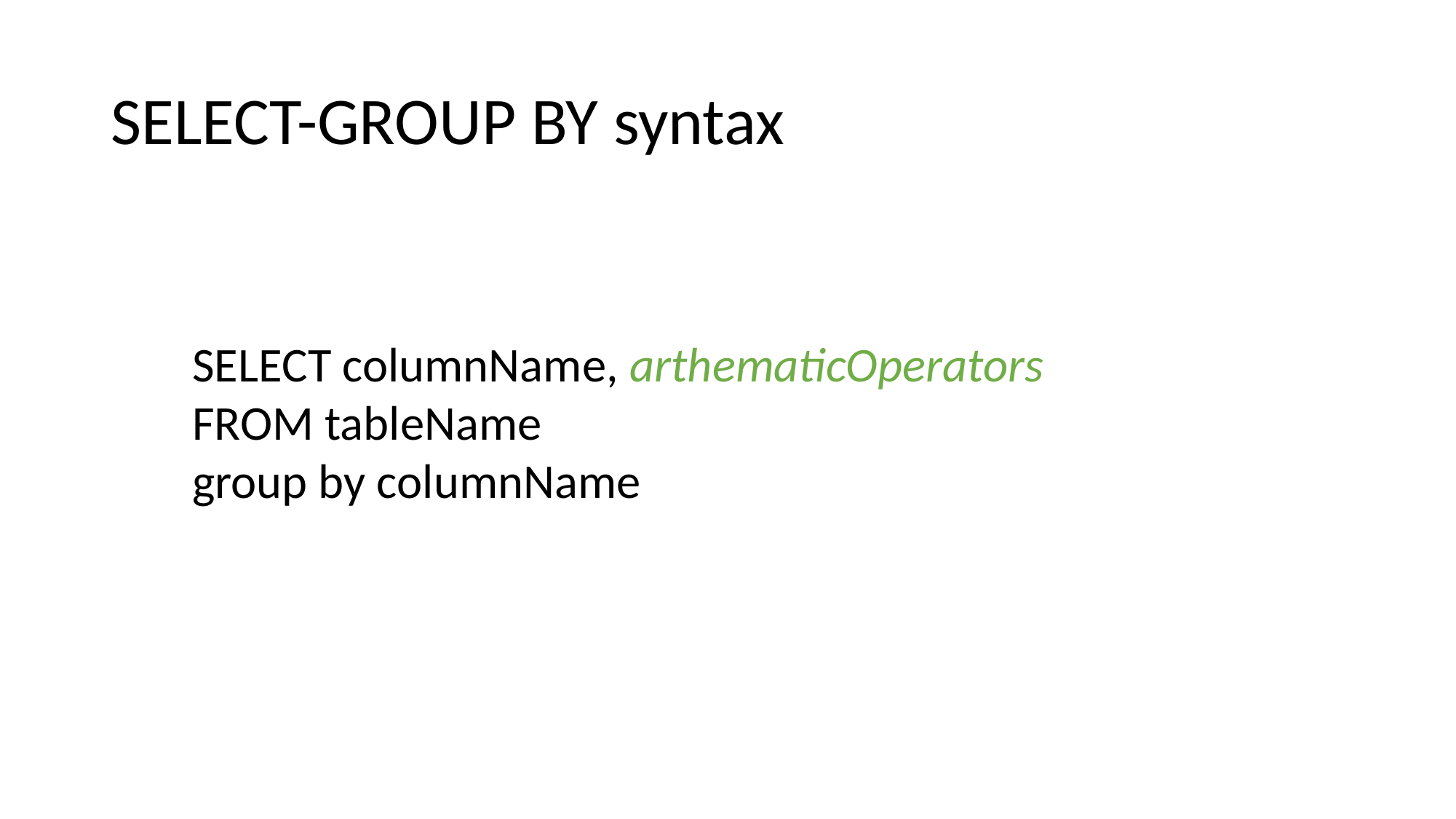

# SELECT-GROUP BY syntax
SELECT columnName, arthematicOperators
FROM tableName
group by columnName